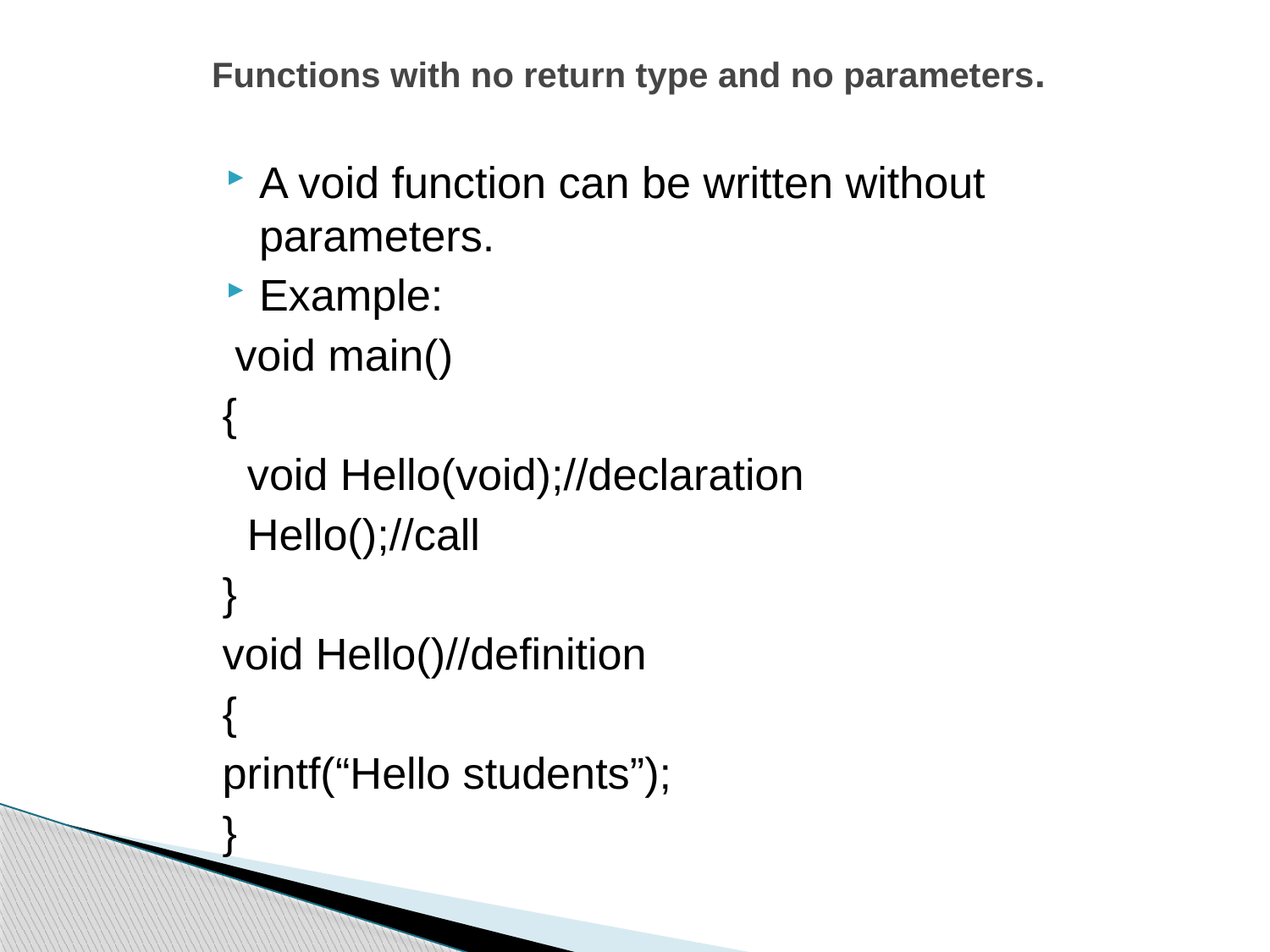

# Functions with no return type and no parameters.
A void function can be written without parameters.
Example:
 void main()
{
  void Hello(void);//declaration
  Hello();//call
}
void Hello()//definition
{
printf(“Hello students”);
}